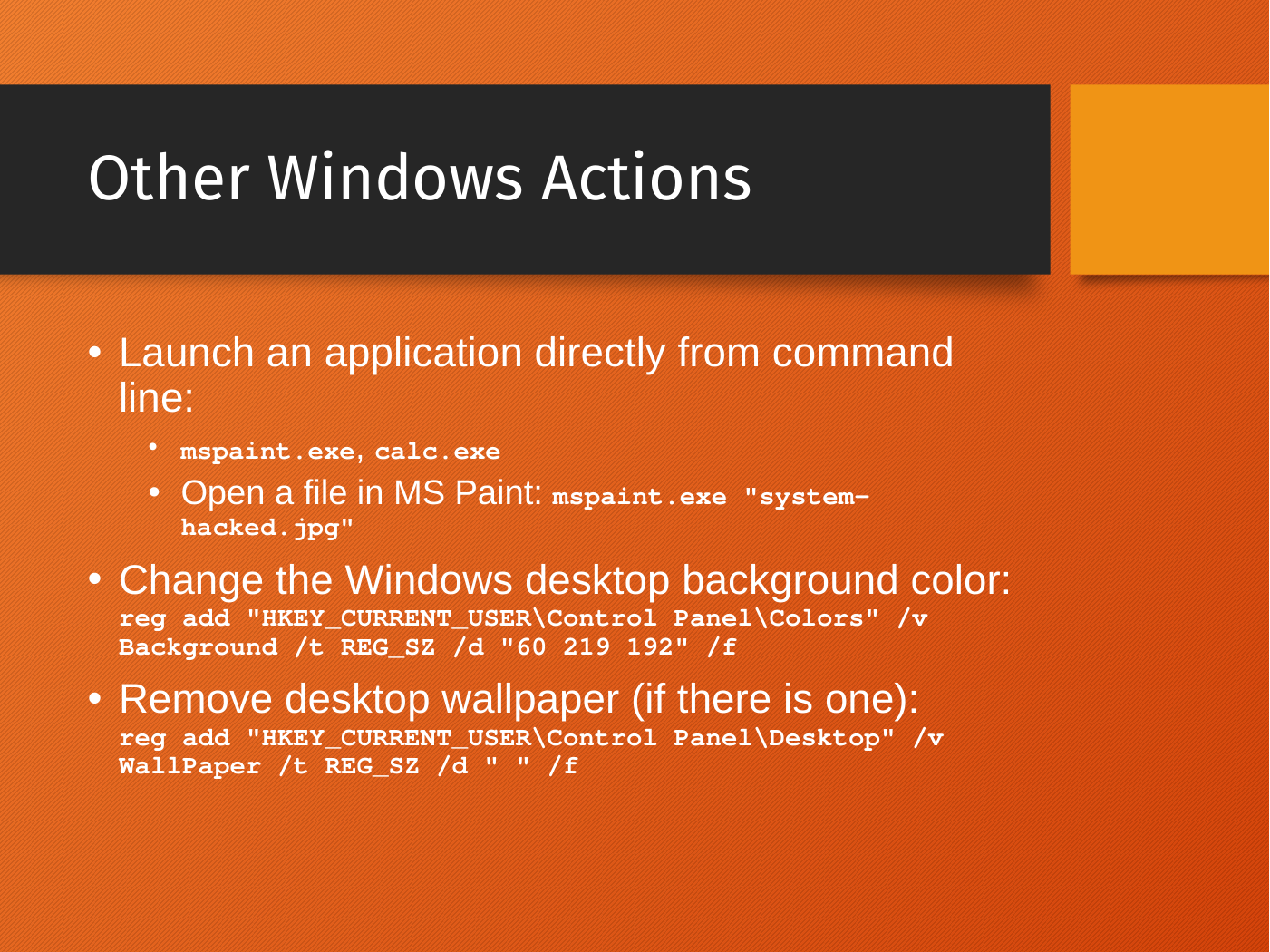

# Other Windows Actions
Launch an application directly from command line:
mspaint.exe, calc.exe
Open a file in MS Paint: mspaint.exe "system-hacked.jpg"
Change the Windows desktop background color:
reg add "HKEY_CURRENT_USER\Control Panel\Colors" /v Background /t REG_SZ /d "60 219 192" /f
Remove desktop wallpaper (if there is one):
reg add "HKEY_CURRENT_USER\Control Panel\Desktop" /v WallPaper /t REG_SZ /d " " /f